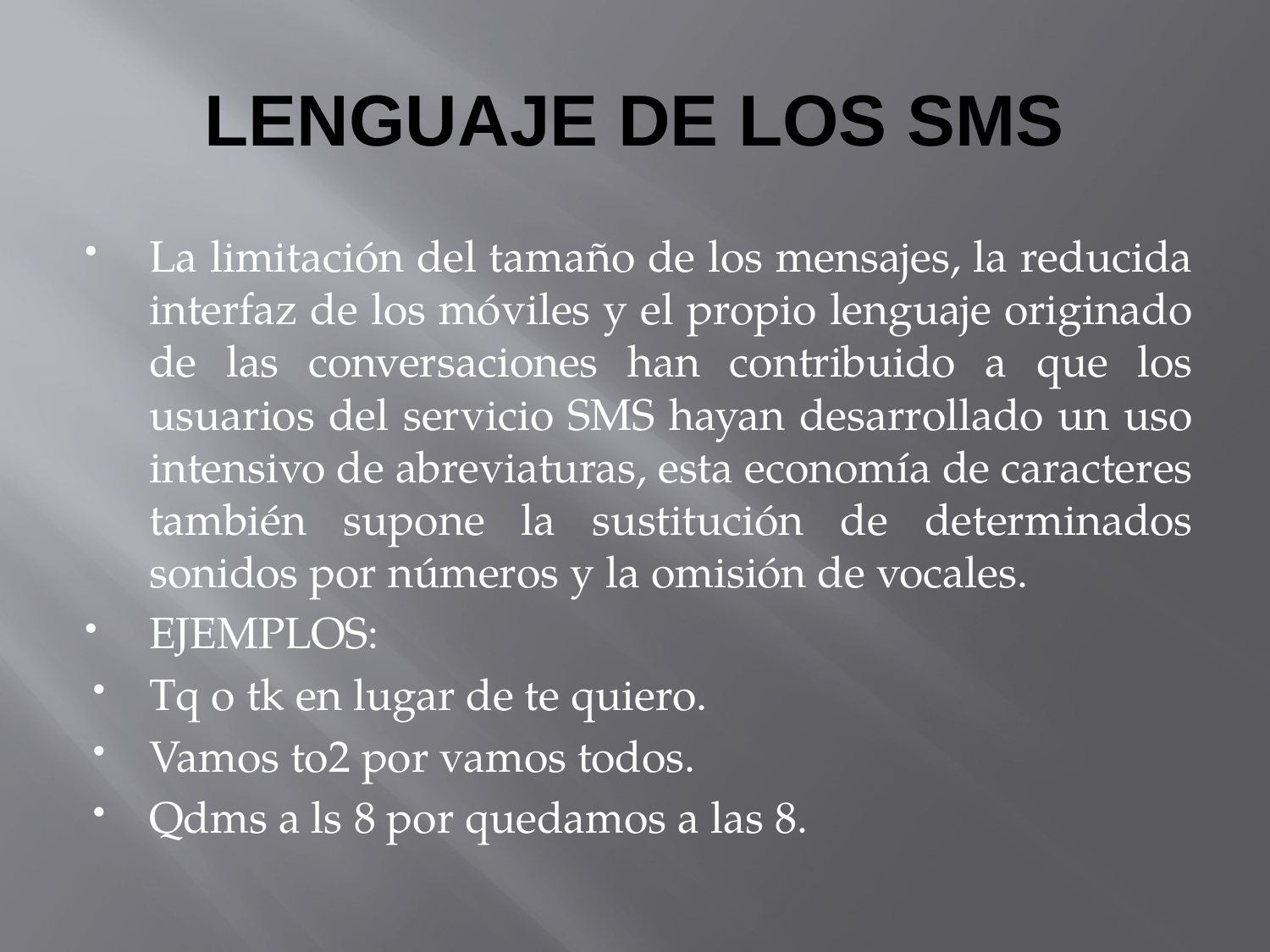

# LENGUAJE DE LOS SMS
La limitación del tamaño de los mensajes, la reducida interfaz de los móviles y el propio lenguaje originado de las conversaciones han contribuido a que los usuarios del servicio SMS hayan desarrollado un uso intensivo de abreviaturas, esta economía de caracteres también supone la sustitución de determinados sonidos por números y la omisión de vocales.
EJEMPLOS:
Tq o tk en lugar de te quiero.
Vamos to2 por vamos todos.
Qdms a ls 8 por quedamos a las 8.